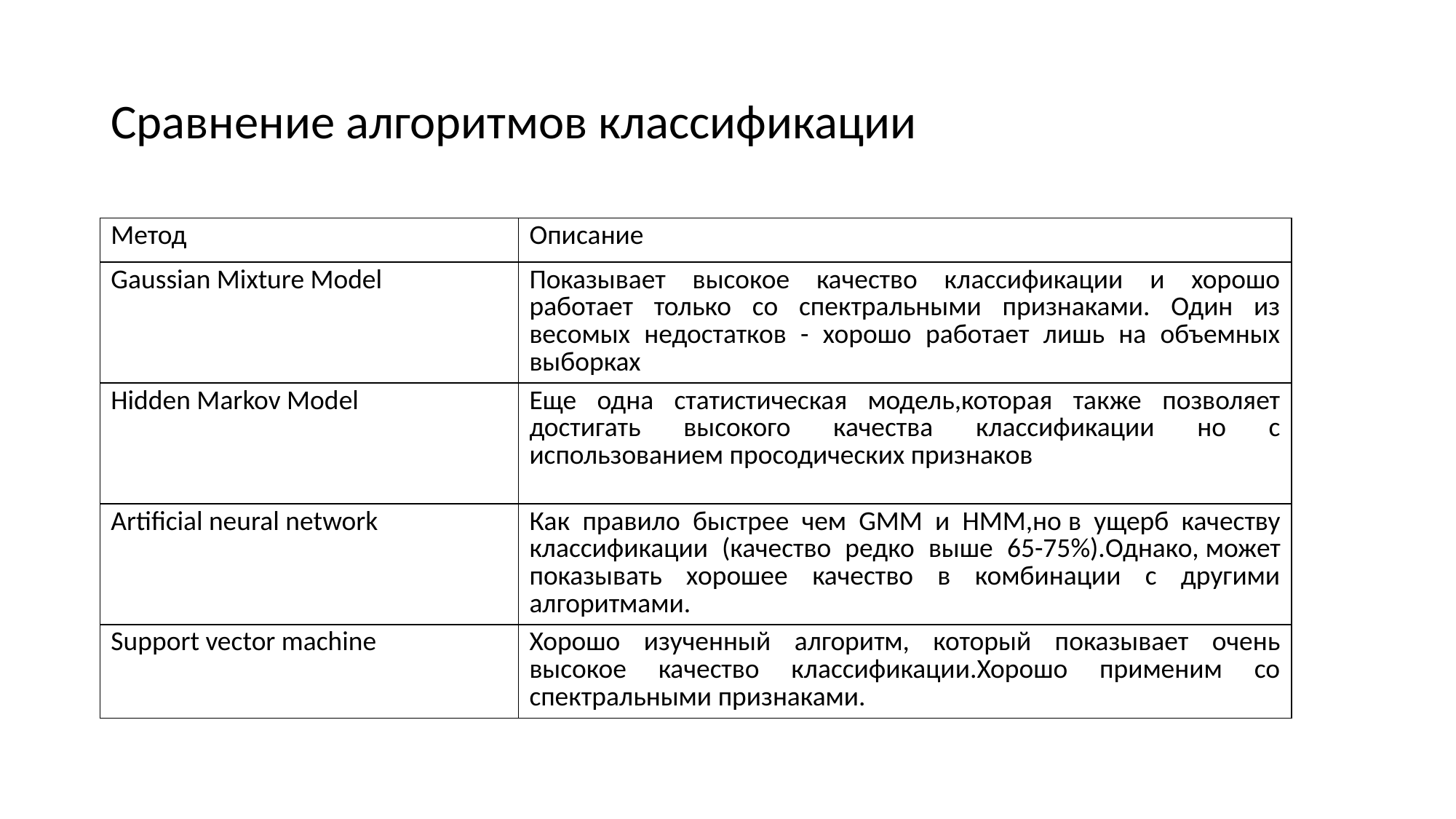

# Сравнение алгоритмов классификации
| Метод | Описание |
| --- | --- |
| Gaussian Mixture Model | Показывает высокое качество классификации и хорошо работает только со спектральными признаками. Один из весомых недостатков - хорошо работает лишь на объемных выборках |
| Hidden Markov Model | Еще одна статистическая модель,которая также позволяет достигать высокого качества классификации но с использованием просодических признаков |
| Artificial neural network | Как правило быстрее чем GMM и HMM,но в ущерб качеству классификации (качество редко выше 65-75%).Однако, может показывать хорошее качество в комбинации с другими алгоритмами. |
| Support vector machine | Хорошо изученный алгоритм, который показывает очень высокое качество классификации.Хорошо применим со спектральными признаками. |